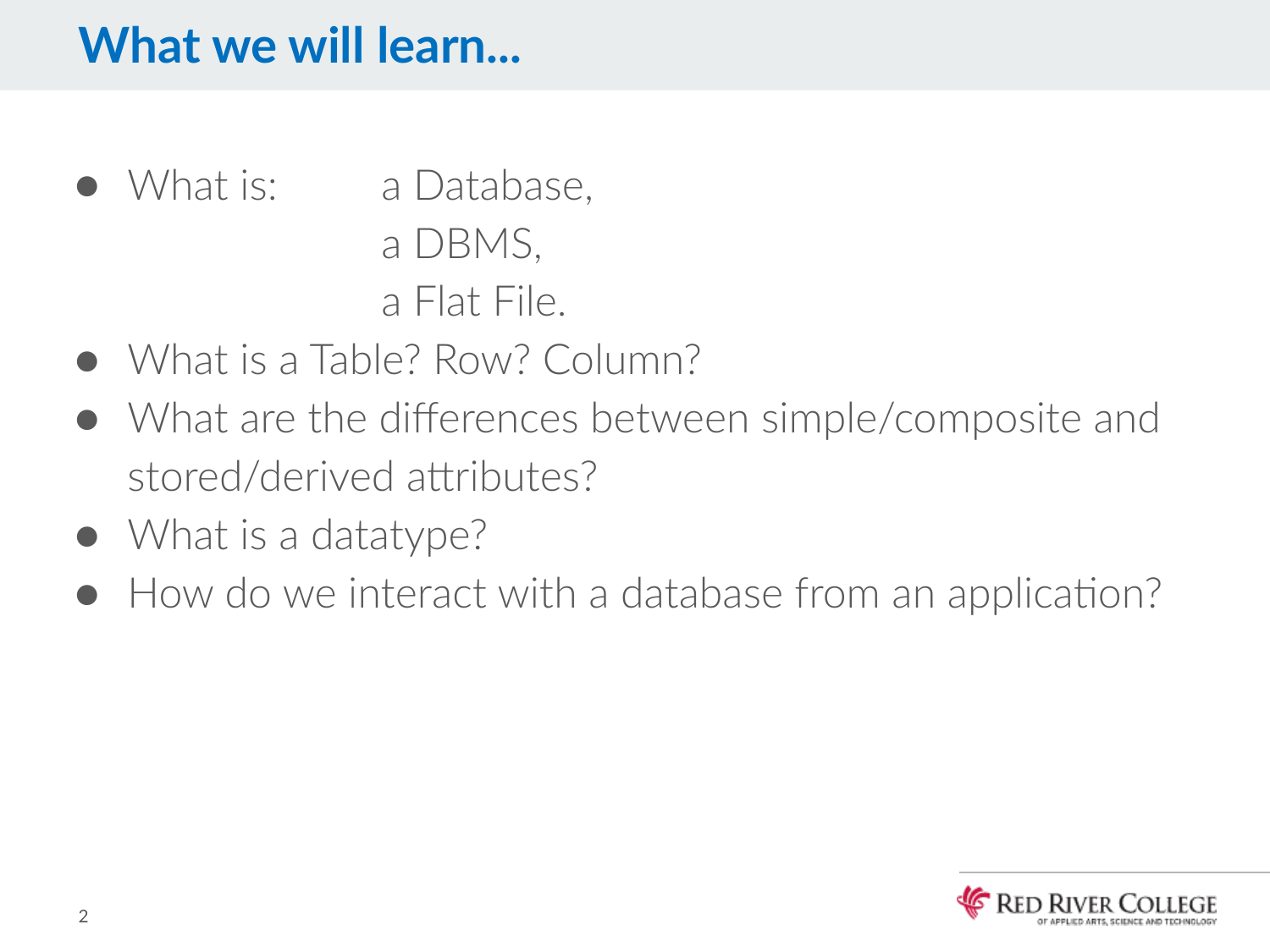

# What we will learn...
What is: 	a Database,
		a DBMS,
		a Flat File.
What is a Table? Row? Column?
What are the differences between simple/composite and stored/derived attributes?
What is a datatype?
How do we interact with a database from an application?
2